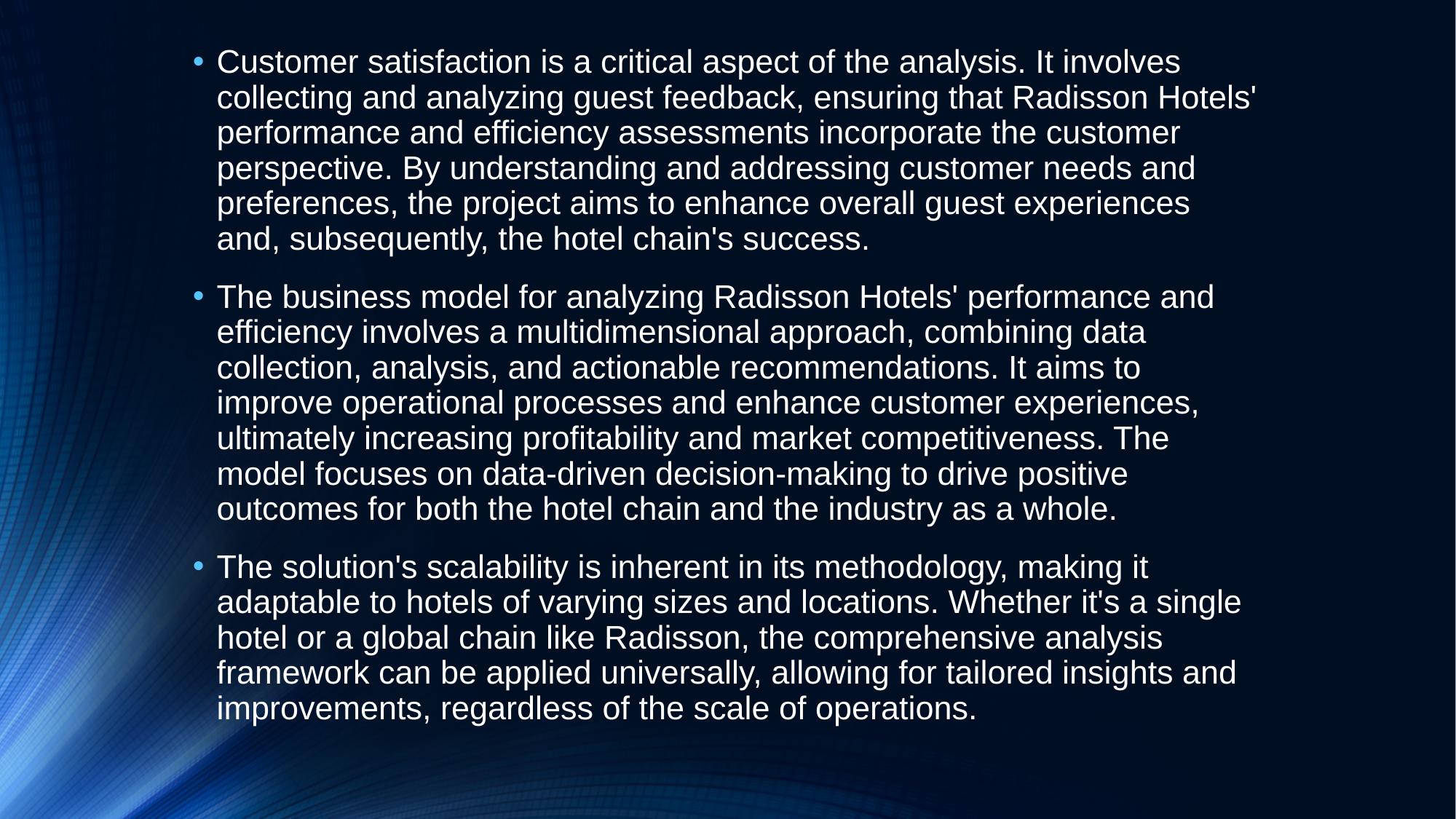

Customer satisfaction is a critical aspect of the analysis. It involves collecting and analyzing guest feedback, ensuring that Radisson Hotels' performance and efficiency assessments incorporate the customer perspective. By understanding and addressing customer needs and preferences, the project aims to enhance overall guest experiences and, subsequently, the hotel chain's success.
The business model for analyzing Radisson Hotels' performance and efficiency involves a multidimensional approach, combining data collection, analysis, and actionable recommendations. It aims to improve operational processes and enhance customer experiences, ultimately increasing profitability and market competitiveness. The model focuses on data-driven decision-making to drive positive outcomes for both the hotel chain and the industry as a whole.
The solution's scalability is inherent in its methodology, making it adaptable to hotels of varying sizes and locations. Whether it's a single hotel or a global chain like Radisson, the comprehensive analysis framework can be applied universally, allowing for tailored insights and improvements, regardless of the scale of operations.